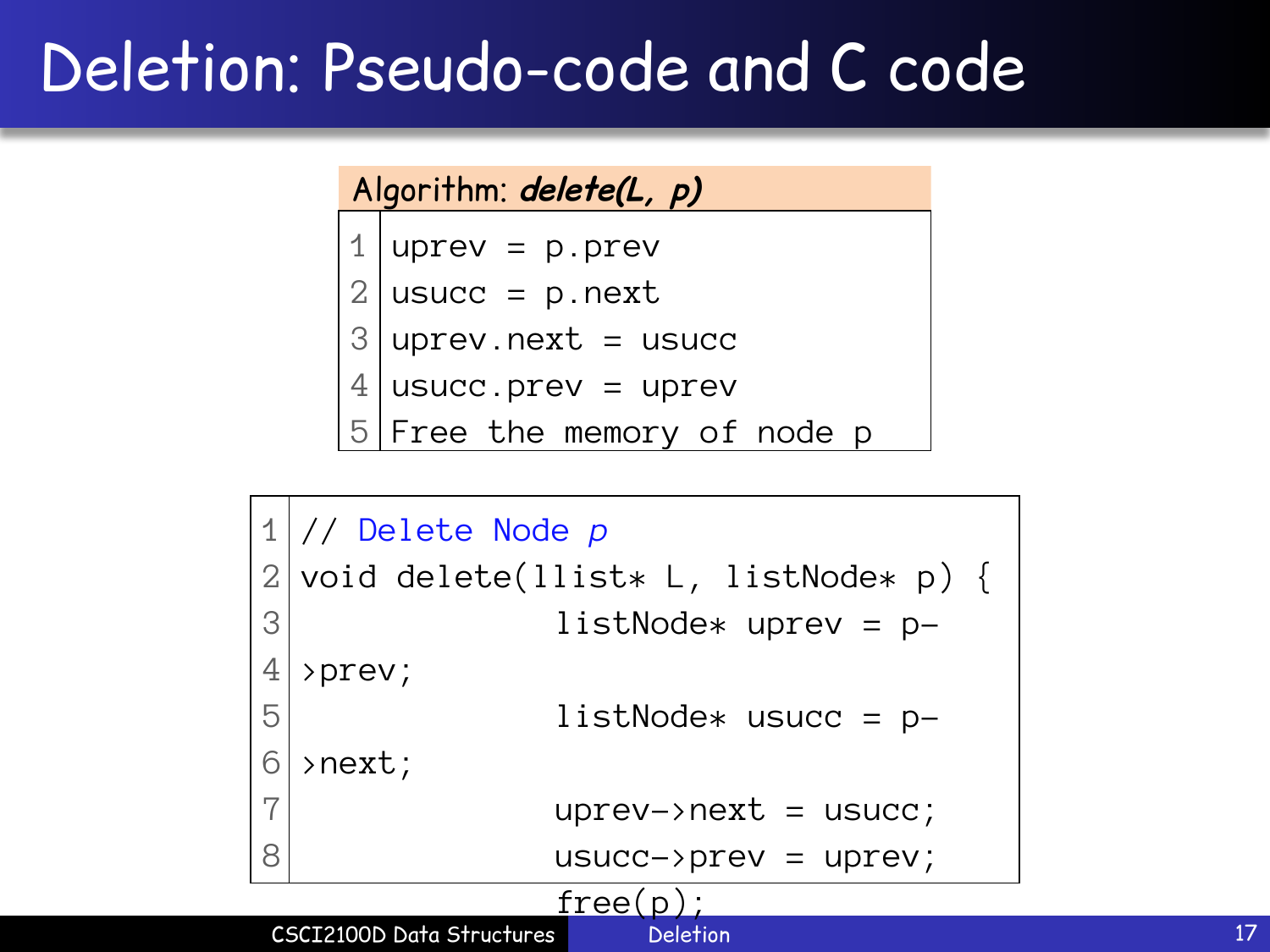

# Deletion: Pseudo-code and C code

Algorithm: delete(L, p)
1
2
3
4
5
uprev = p.prev
usucc = p.next
uprev.next = usucc
usucc.prev = uprev
Free the memory of node p
// Delete Node p
void delete(llist* L, listNode* p) {
		listNode* uprev = p->prev;
		listNode* usucc = p->next;
		uprev->next = usucc;
		usucc->prev = uprev;
		free(p);
}
1
2
3
4
5
6
7
8
Deletion
17